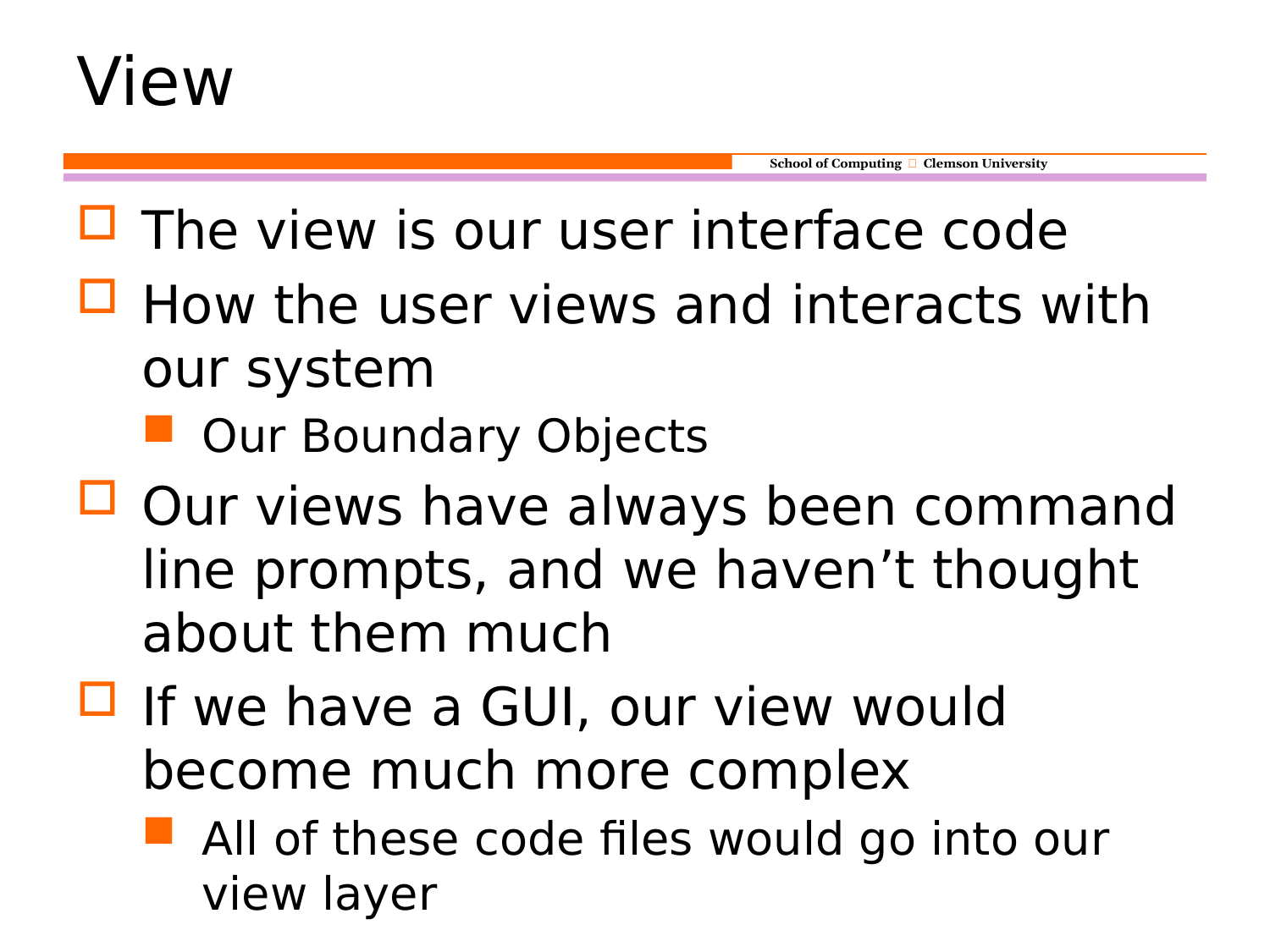

# View
The view is our user interface code
How the user views and interacts with our system
Our Boundary Objects
Our views have always been command line prompts, and we haven’t thought about them much
If we have a GUI, our view would become much more complex
All of these code files would go into our view layer